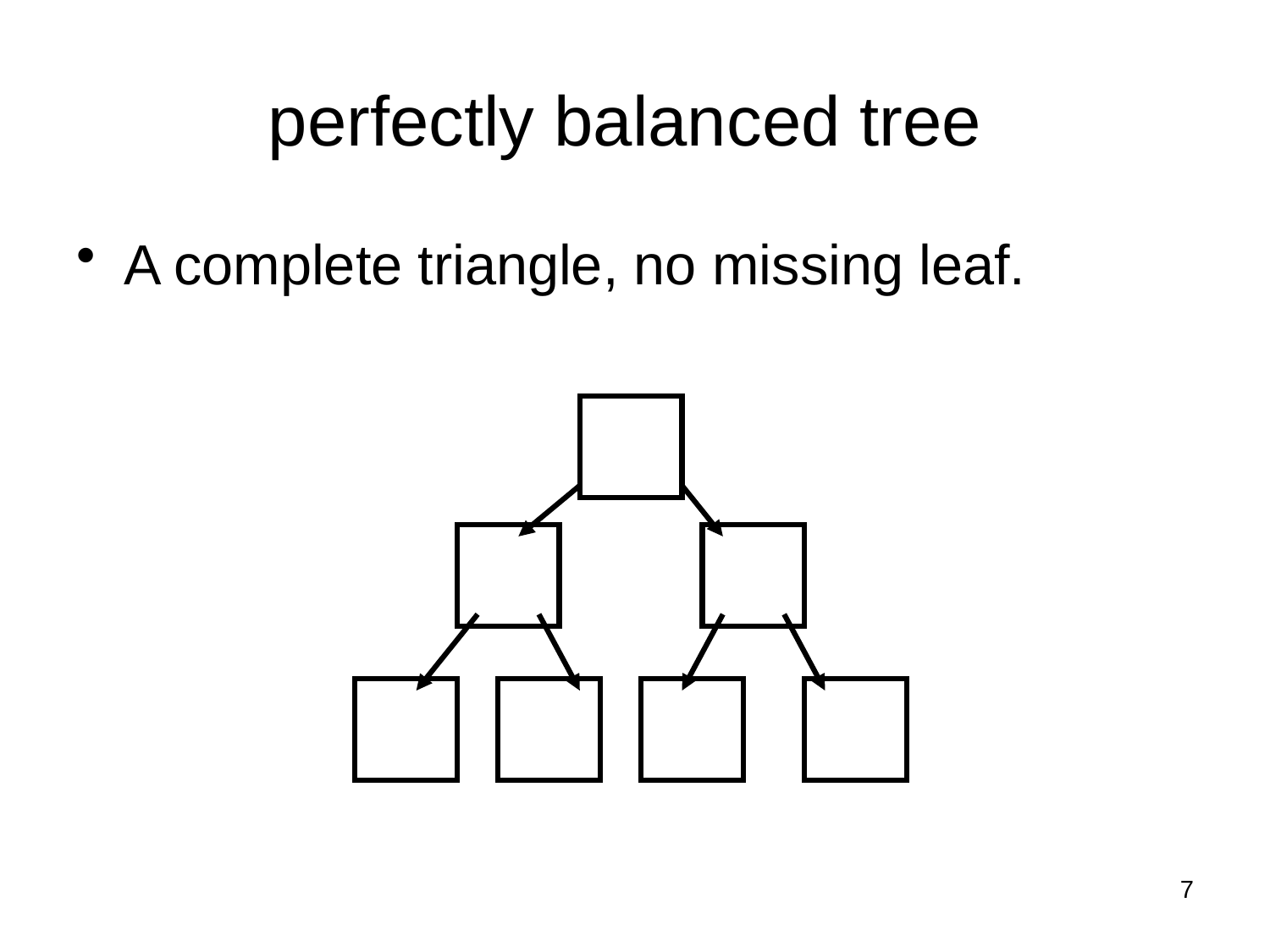

# perfectly balanced tree
A complete triangle, no missing leaf.

7